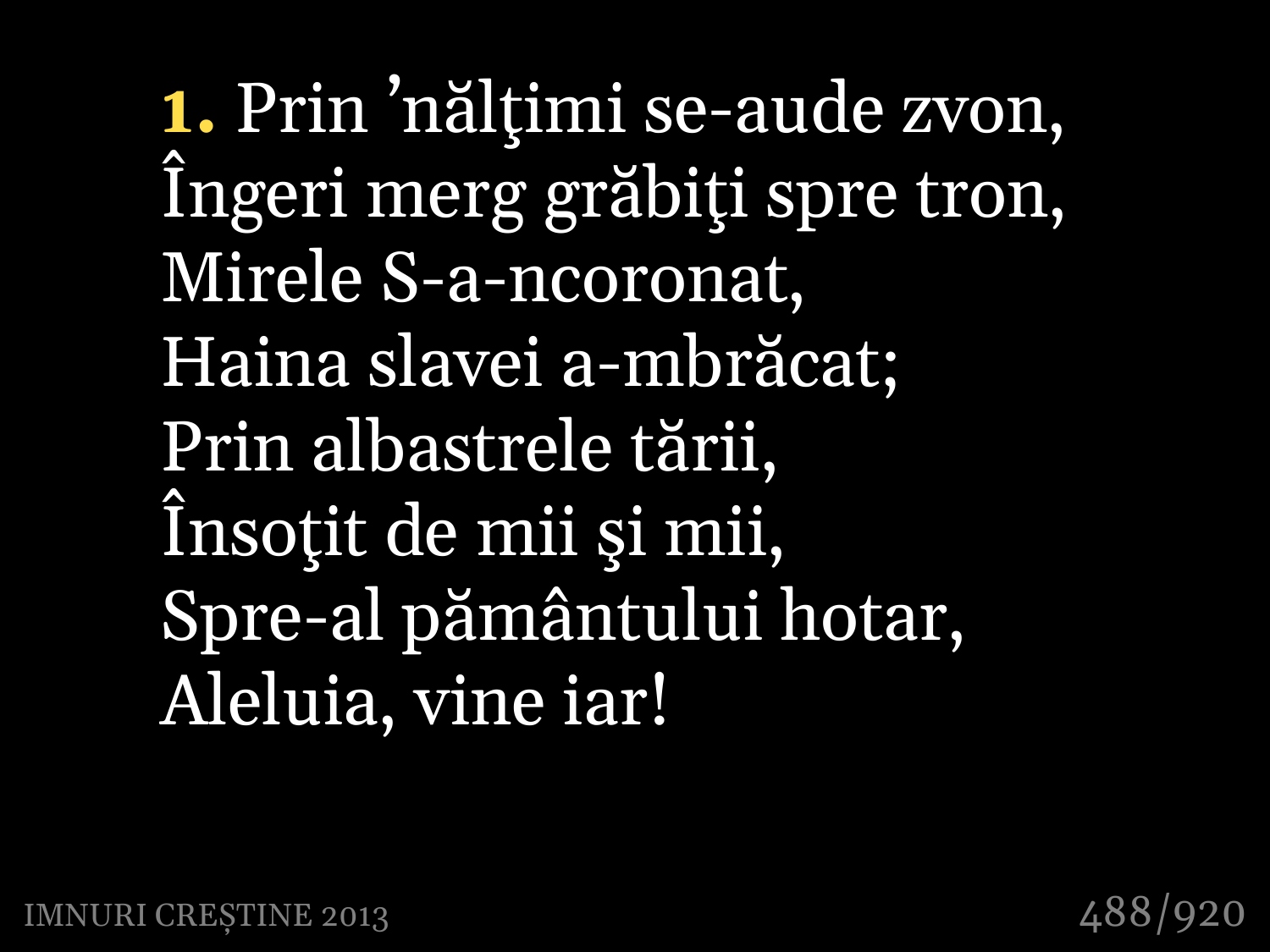

1. Prin ’nălţimi se-aude zvon,
Îngeri merg grăbiţi spre tron,
Mirele S-a-ncoronat,
Haina slavei a-mbrăcat;
Prin albastrele tării,
Însoţit de mii şi mii,
Spre-al pământului hotar,
Aleluia, vine iar!
488/920
IMNURI CREȘTINE 2013